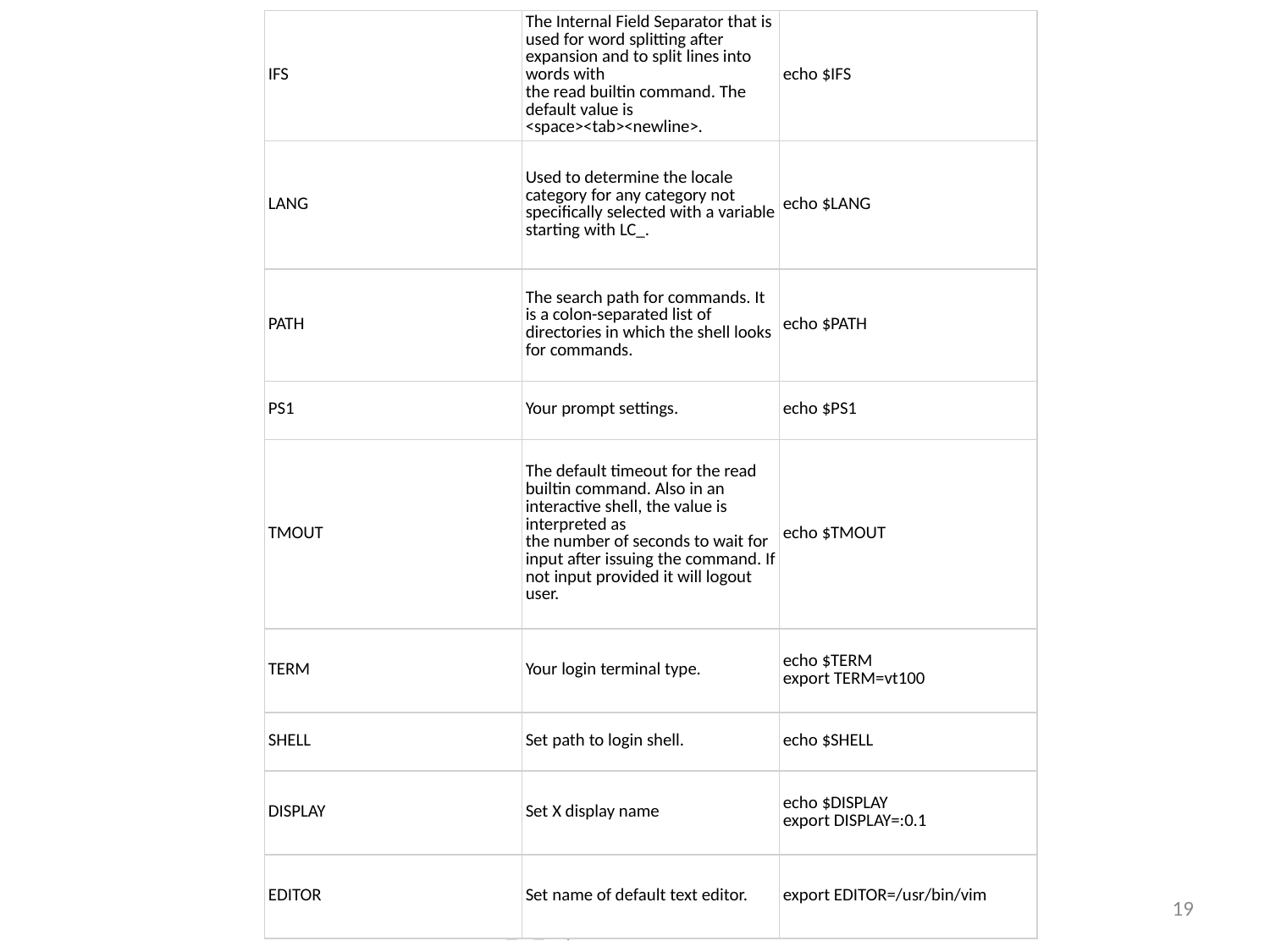

| IFS | The Internal Field Separator that is used for word splitting after expansion and to split lines into words with the read builtin command. The default value is <space><tab><newline>. | echo $IFS |
| --- | --- | --- |
| LANG | Used to determine the locale category for any category not specifically selected with a variable starting with LC\_. | echo $LANG |
| PATH | The search path for commands. It is a colon-separated list of directories in which the shell looks for commands. | echo $PATH |
| PS1 | Your prompt settings. | echo $PS1 |
| TMOUT | The default timeout for the read builtin command. Also in an interactive shell, the value is interpreted as the number of seconds to wait for input after issuing the command. If not input provided it will logout user. | echo $TMOUT |
| TERM | Your login terminal type. | echo $TERM export TERM=vt100 |
| SHELL | Set path to login shell. | echo $SHELL |
| DISPLAY | Set X display name | echo $DISPLAY export DISPLAY=:0.1 |
| EDITOR | Set name of default text editor. | export EDITOR=/usr/bin/vim |
#
Eng Ali Mohammad. Bani Bakkar              Email : alli_m_alqadri@hotmail.com
19